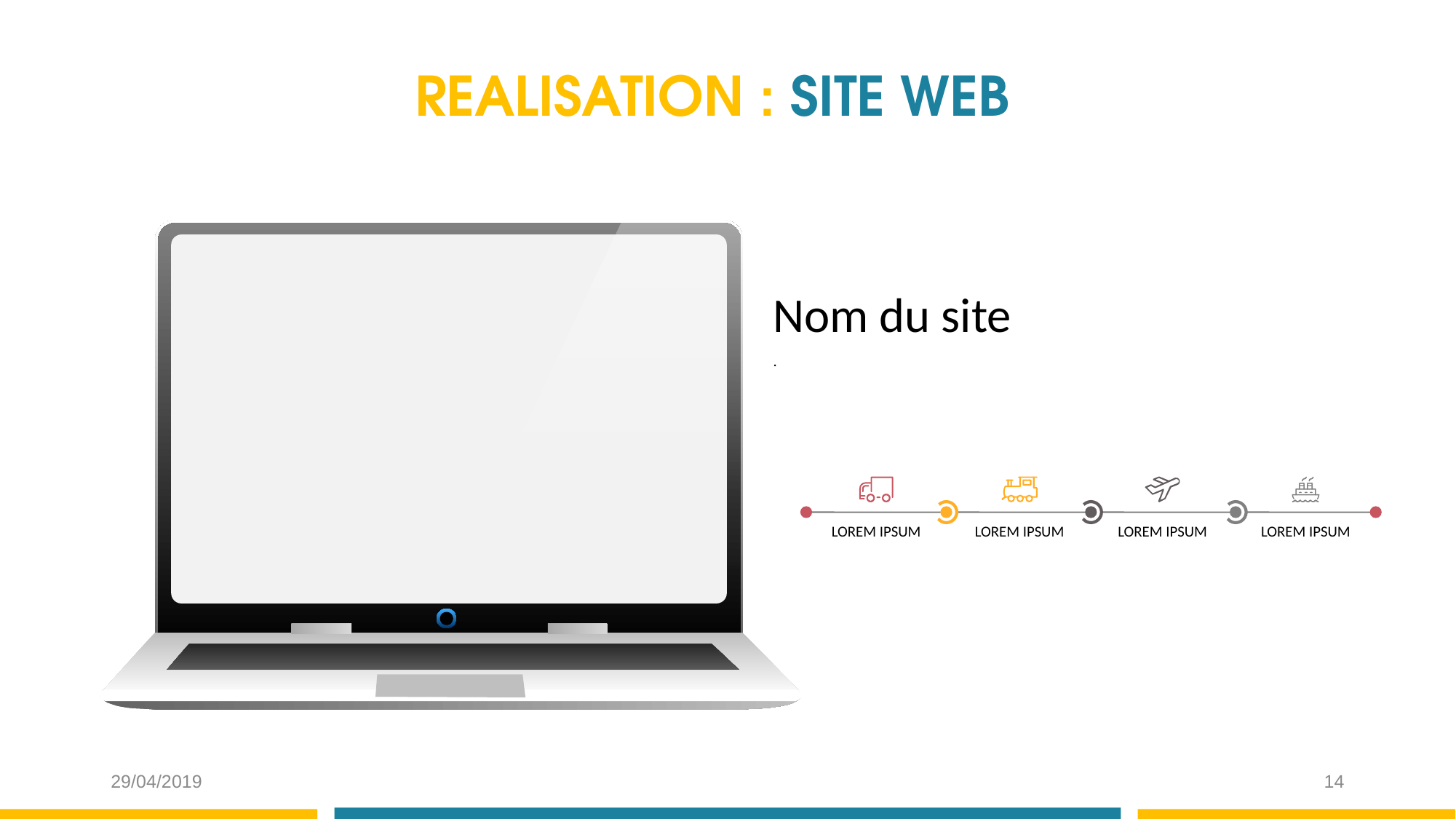

REALISATION : SITE WEB

Nom du site
.

LOREM IPSUM
LOREM IPSUM
LOREM IPSUM
LOREM IPSUM
29/04/2019
14